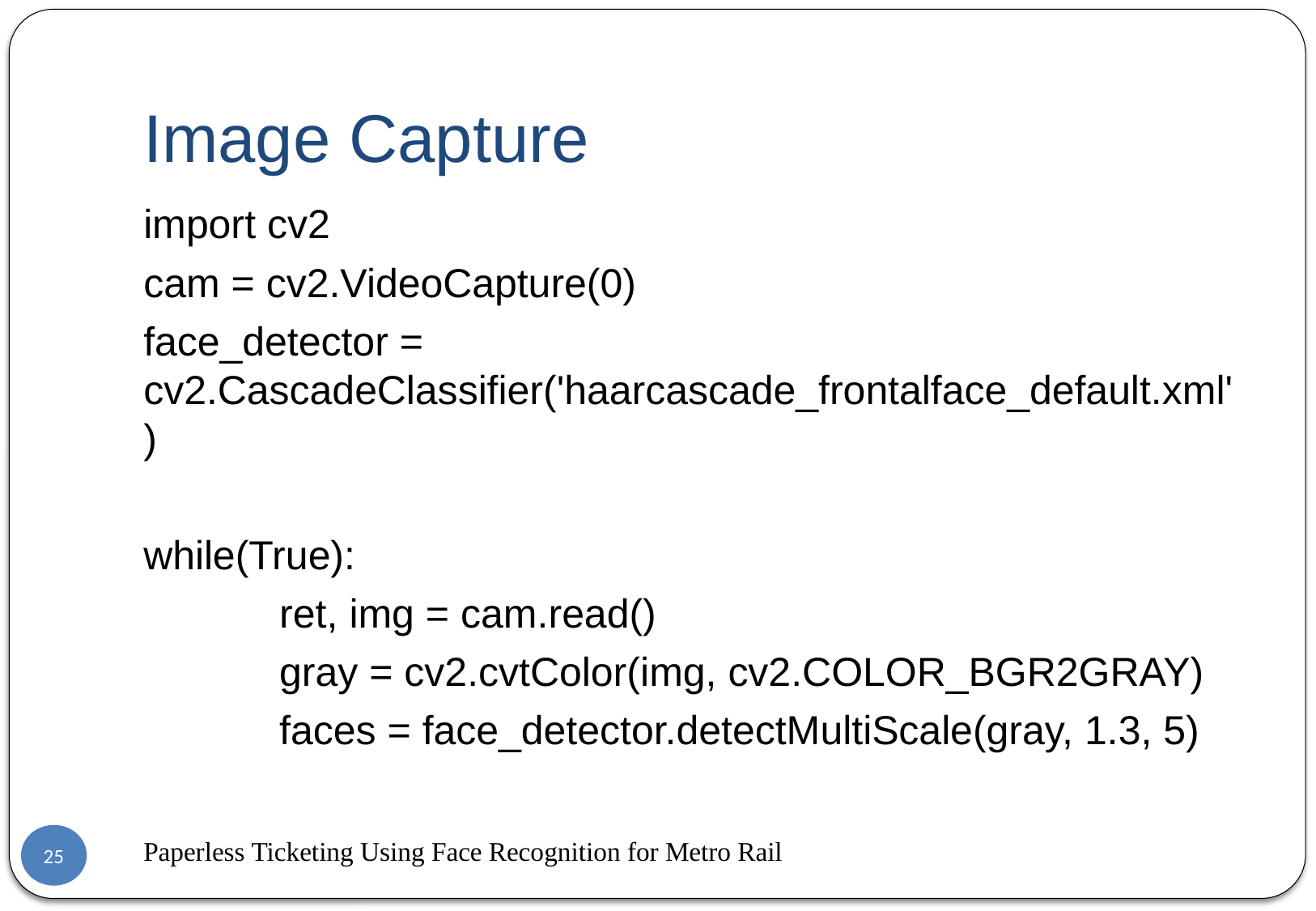

# Image Capture
import cv2
cam = cv2.VideoCapture(0)
face_detector = cv2.CascadeClassifier('haarcascade_frontalface_default.xml')

while(True):
            ret, img = cam.read()
            gray = cv2.cvtColor(img, cv2.COLOR_BGR2GRAY)
            faces = face_detector.detectMultiScale(gray, 1.3, 5)
Paperless Ticketing Using Face Recognition for Metro Rail
25